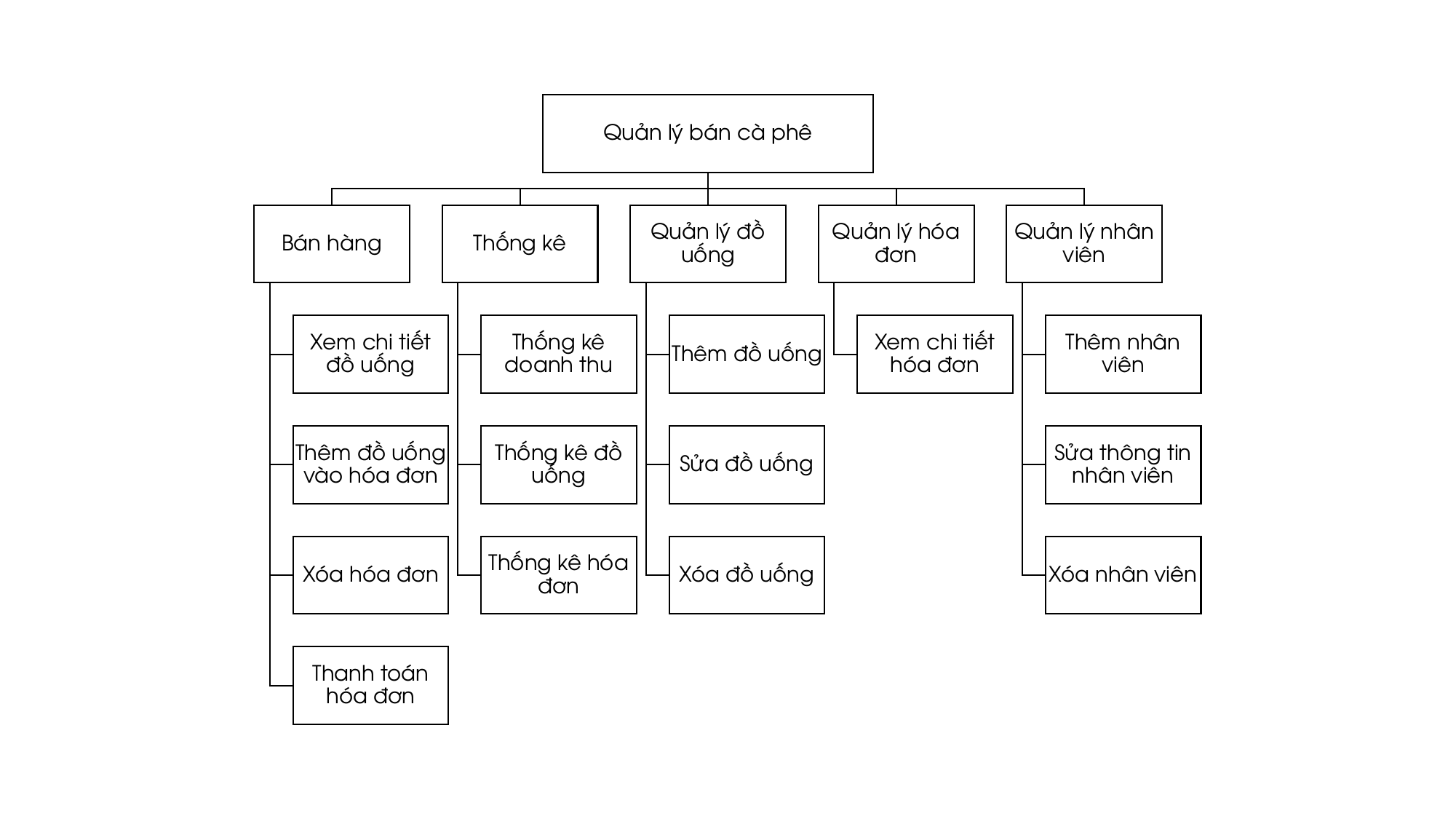

Quản lý bán cà phê
Bán hàng
Xem chi tiết đồ uống
Thêm đồ uống vào hóa đơn
Xóa hóa đơn
Thanh toán hóa đơn
Thống kê
Thống kê doanh thu
Thống kê đồ uống
Thống kê hóa đơn
Quản lý đồ uống
Thêm đồ uống
Sửa đồ uống
Xóa đồ uống
Quản lý hóa đơn
Xem chi tiết hóa đơn
Quản lý nhân viên
Thêm nhân viên
Sửa thông tin nhân viên
Xóa nhân viên